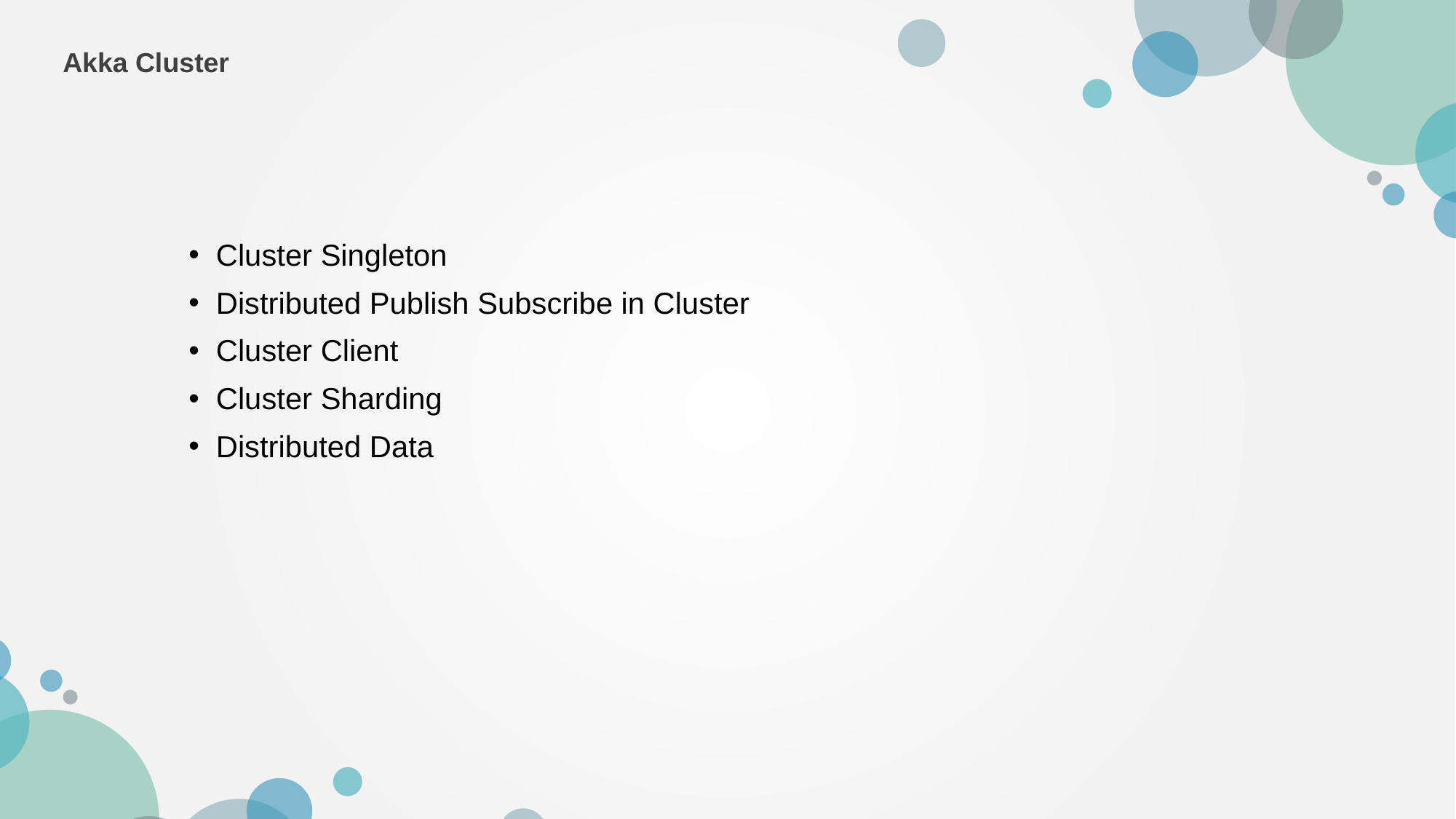

Akka Cluster
Cluster Singleton
Distributed Publish Subscribe in Cluster
Cluster Client
Cluster Sharding
Distributed Data